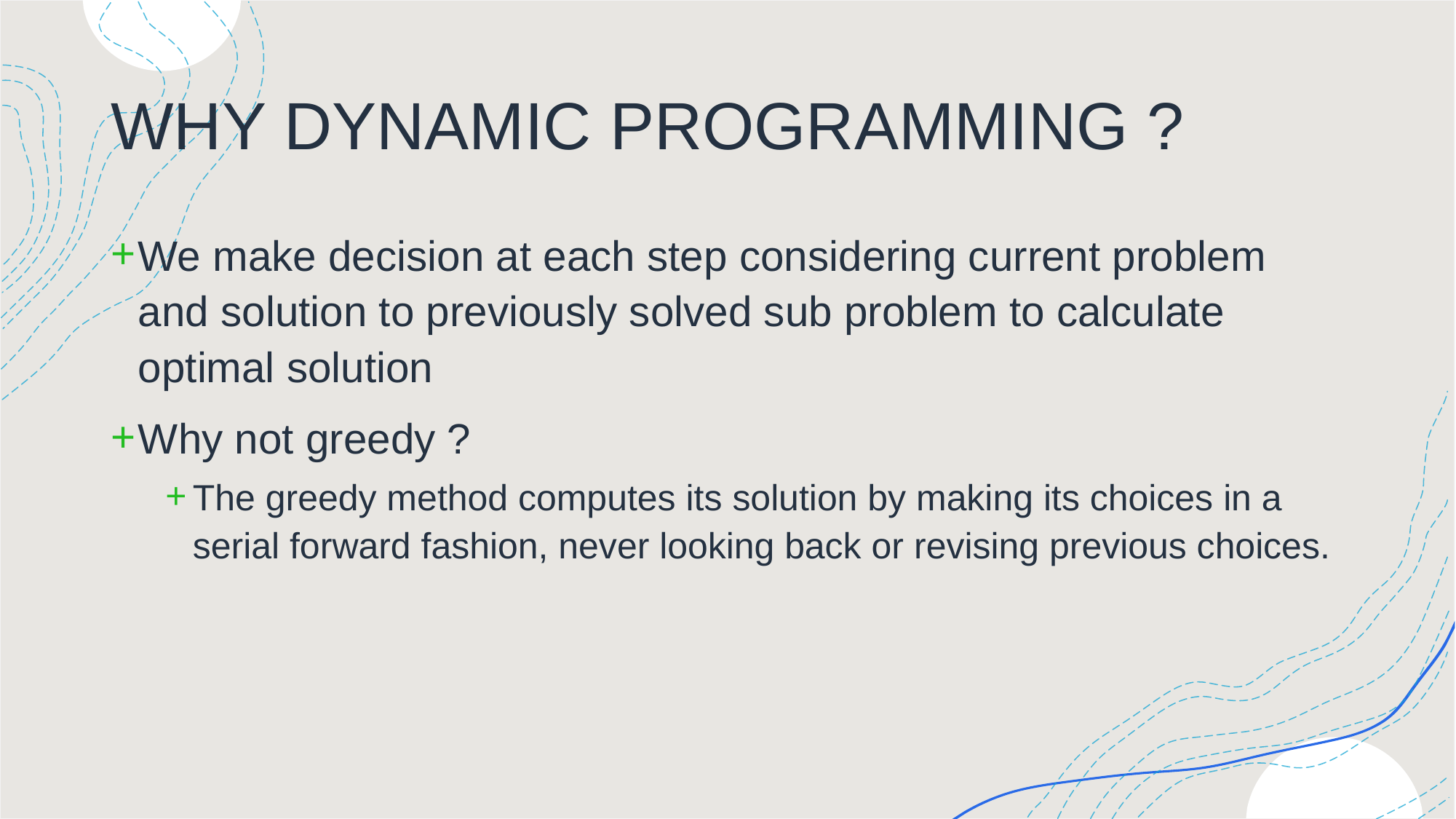

# WHY DYNAMIC PROGRAMMING ?
We make decision at each step considering current problem and solution to previously solved sub problem to calculate optimal solution
Why not greedy ?
The greedy method computes its solution by making its choices in a serial forward fashion, never looking back or revising previous choices.